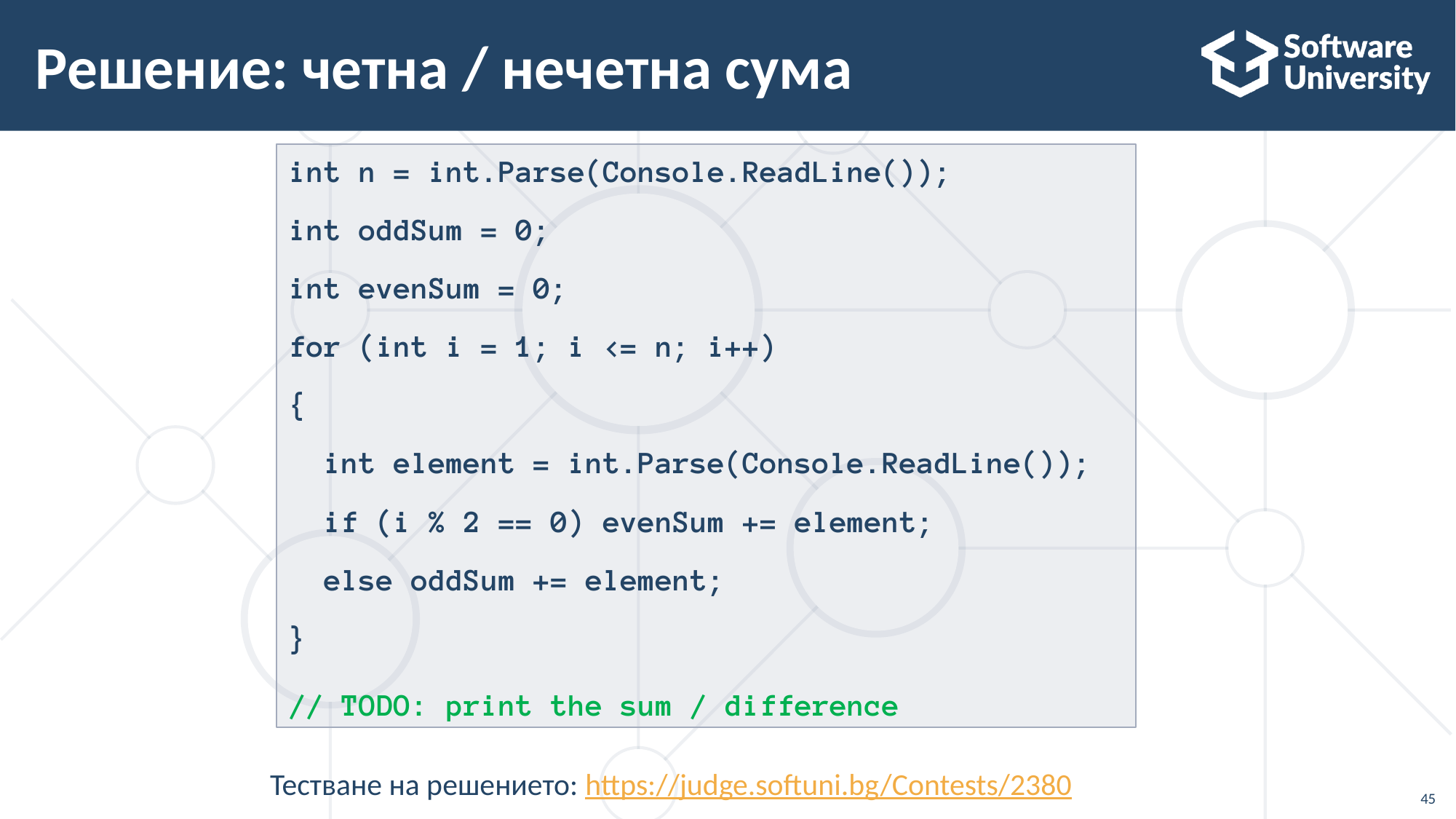

# Решение: четна / нечетна сума
int n = int.Parse(Console.ReadLine());
int oddSum = 0;
int evenSum = 0;
for (int i = 1; i <= n; i++)
{
  int element = int.Parse(Console.ReadLine());
  if (i % 2 == 0) evenSum += element;
  else oddSum += element;
}
// TODO: print the sum / difference
Тестване на решението: https://judge.softuni.bg/Contests/2380
45